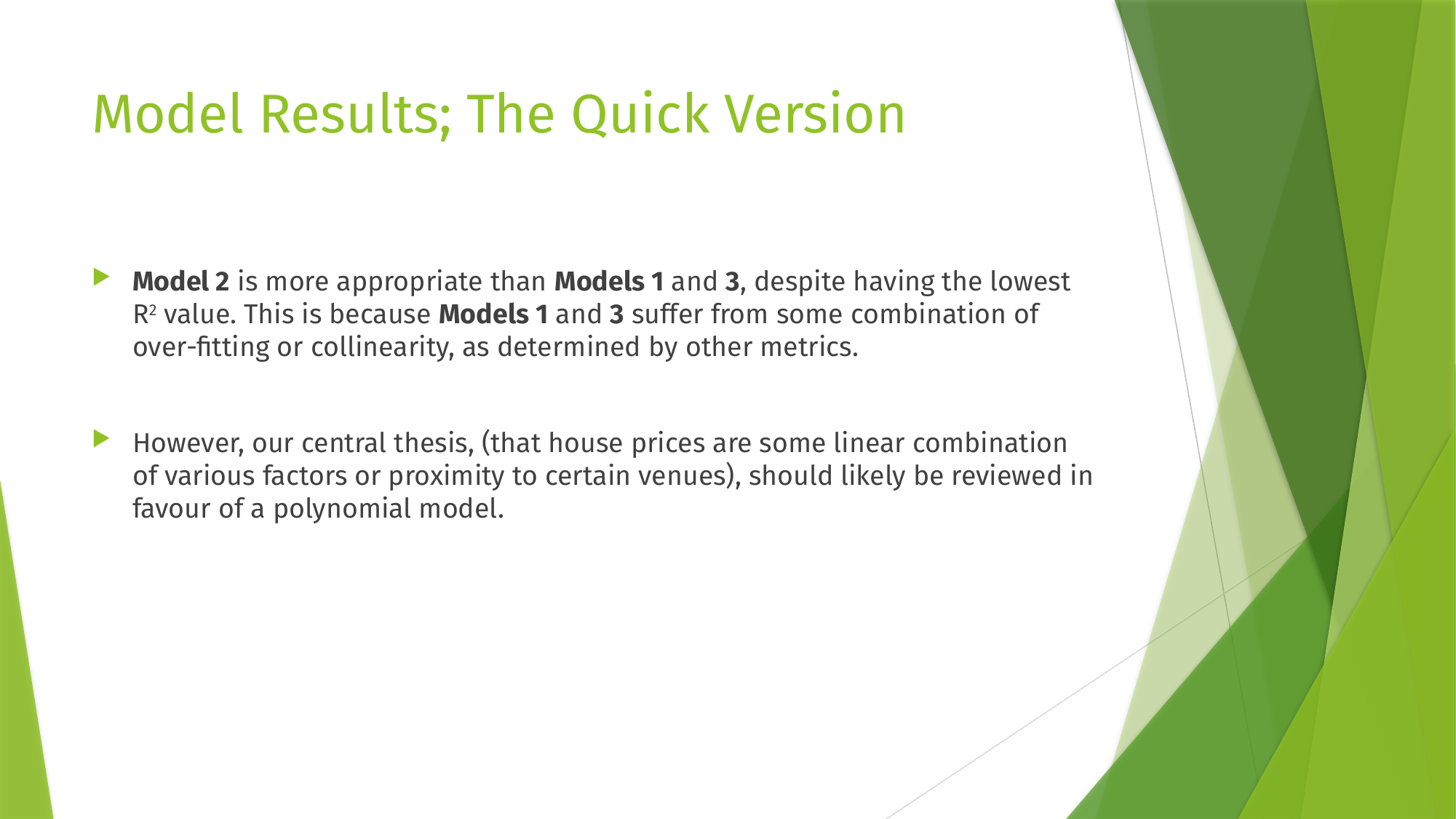

# Model Results; The Quick Version
Model 2 is more appropriate than Models 1 and 3, despite having the lowest R2 value. This is because Models 1 and 3 suffer from some combination of over-fitting or collinearity, as determined by other metrics.

However, our central thesis, (that house prices are some linear combination of various factors or proximity to certain venues), should likely be reviewed in favour of a polynomial model.